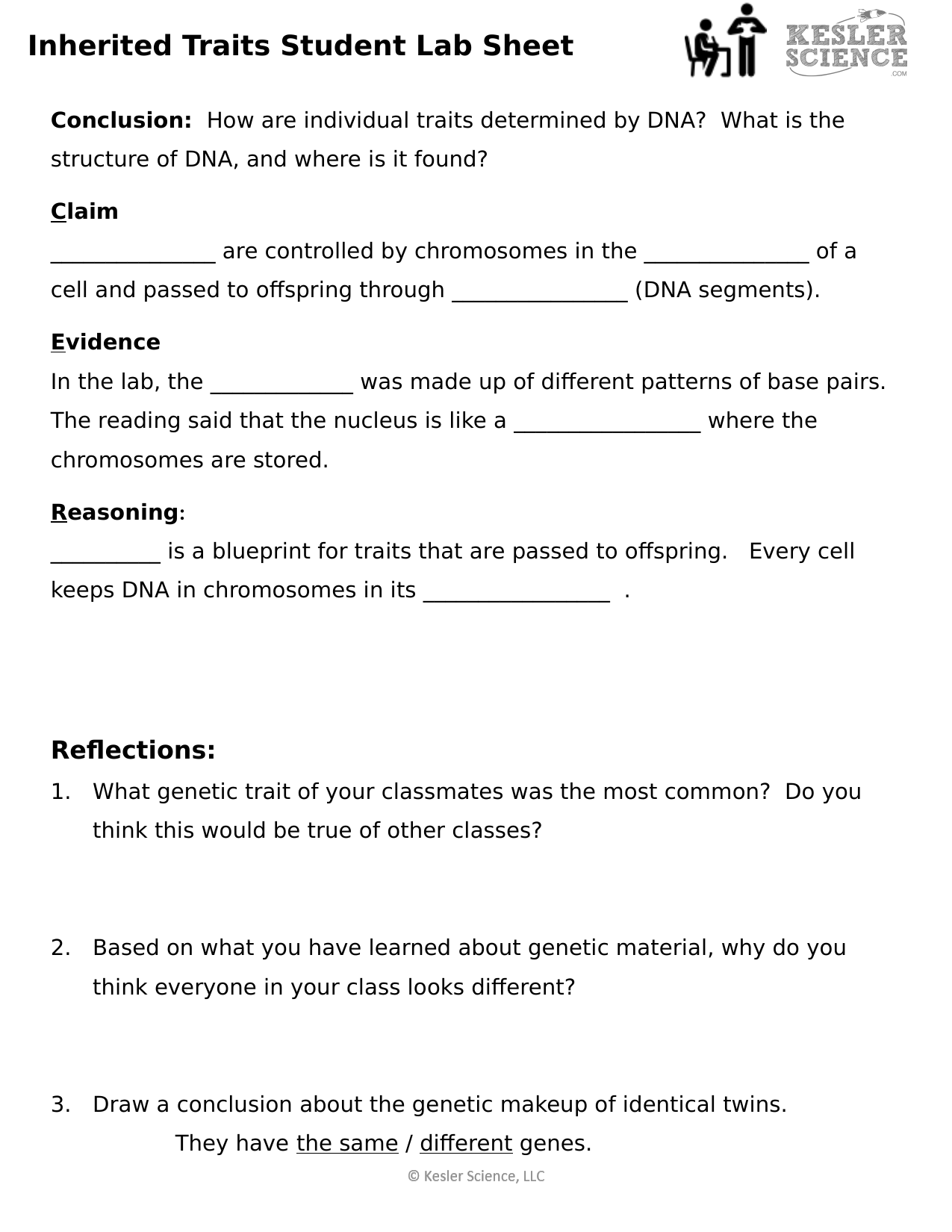

Inherited Traits Student Lab Sheet
Conclusion:  How are individual traits determined by DNA?  What is the structure of DNA, and where is it found?

Claim
_______________ are controlled by chromosomes in the _______________ of a cell and passed to offspring through ________________ (DNA segments).

Evidence
In the lab, the _____________ was made up of different patterns of base pairs. The reading said that the nucleus is like a _________________ where the chromosomes are stored.

Reasoning:
__________ is a blueprint for traits that are passed to offspring.   Every cell keeps DNA in chromosomes in its _________________  .

Reflections:
What genetic trait of your classmates was the most common?  Do you  think this would be true of other classes?

Based on what you have learned about genetic material, why do you think everyone in your class looks different?
Draw a conclusion about the genetic makeup of identical twins.
            They have the same / different genes.